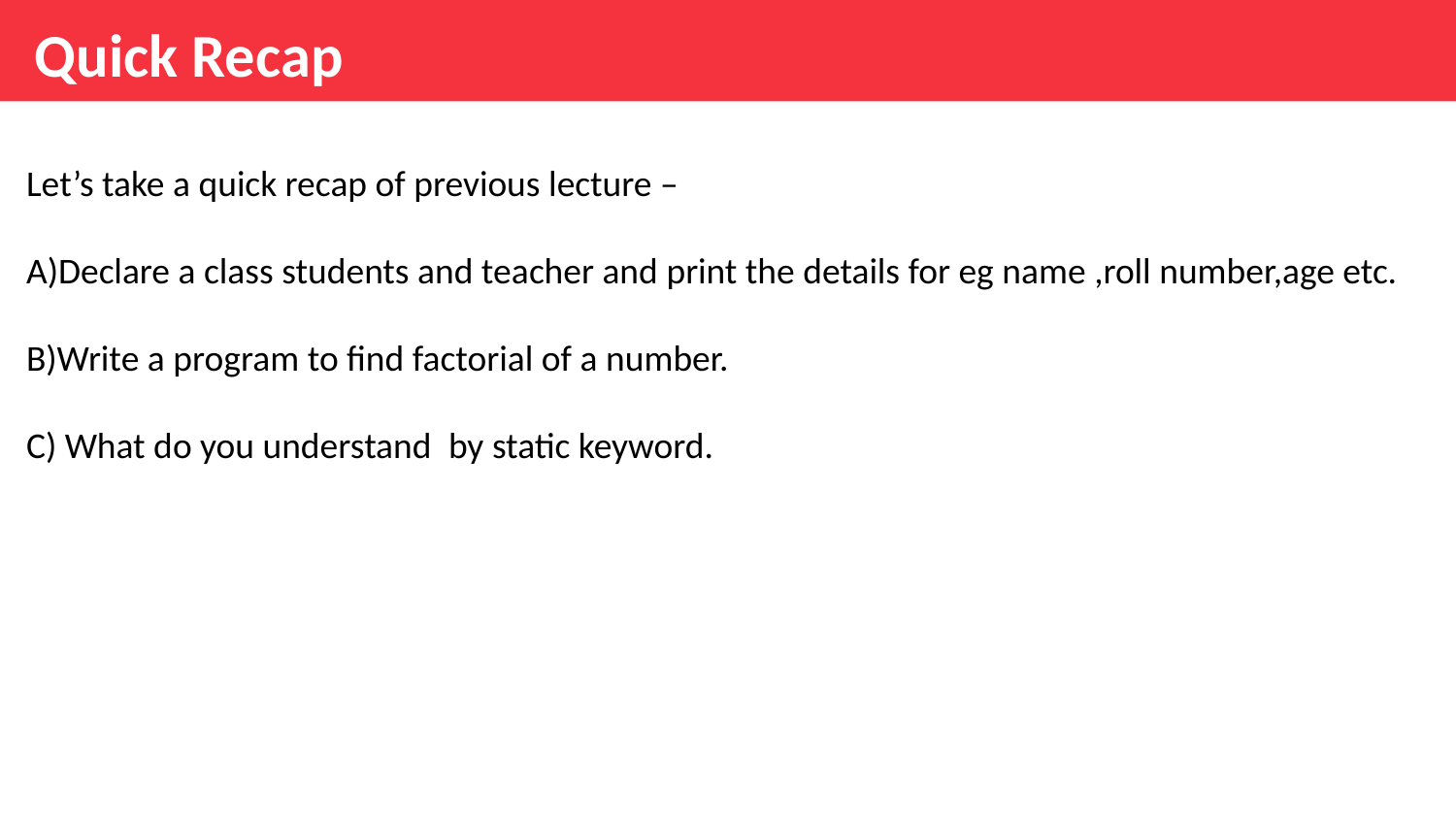

Quick Recap

Let’s take a quick recap of previous lecture –
A)Declare a class students and teacher and print the details for eg name ,roll number,age etc.
B)Write a program to find factorial of a number.
C) What do you understand  by static keyword.